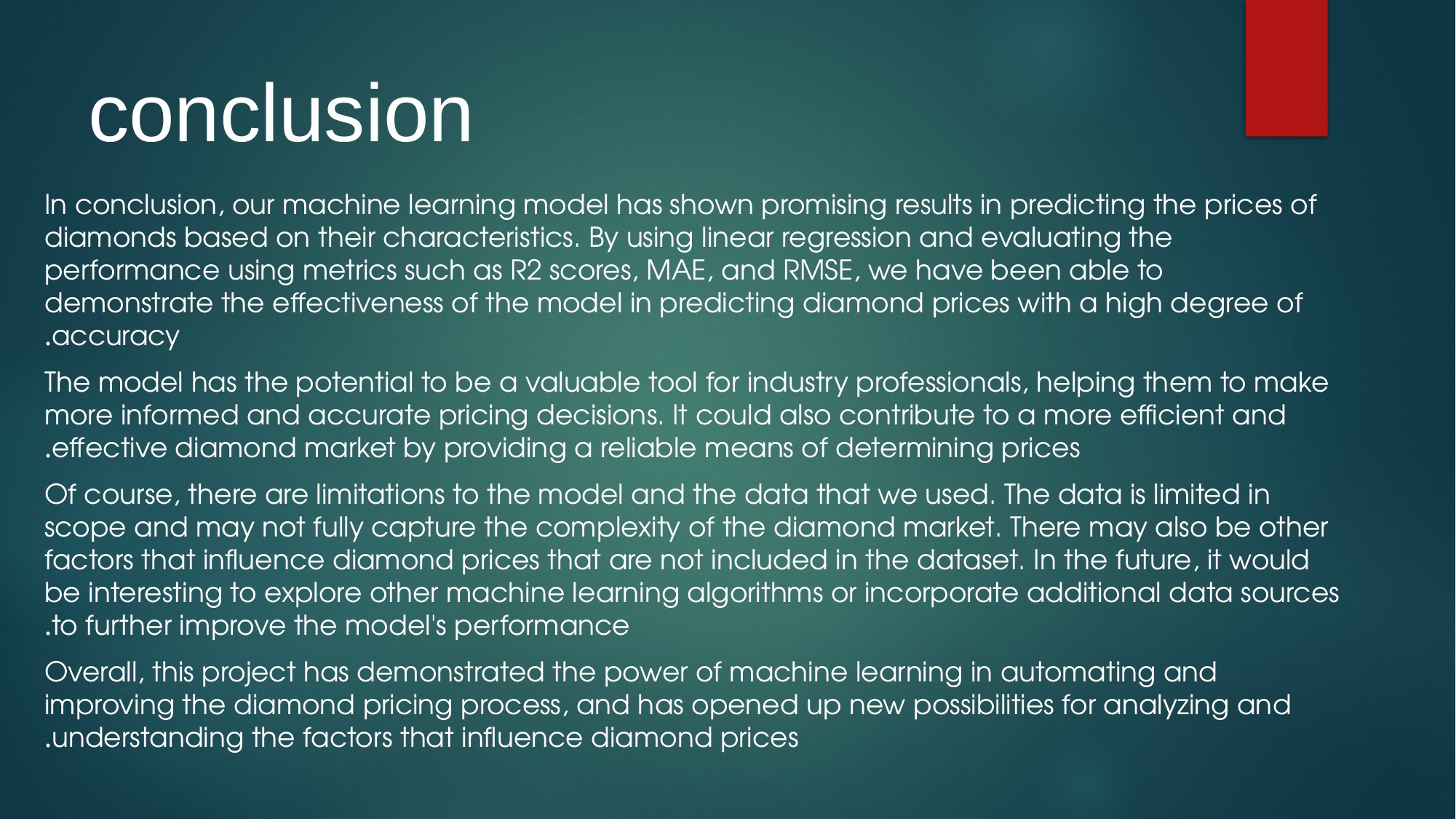

# conclusion
In conclusion, our machine learning model has shown promising results in predicting the prices of diamonds based on their characteristics. By using linear regression and evaluating the performance using metrics such as R2 scores, MAE, and RMSE, we have been able to demonstrate the effectiveness of the model in predicting diamond prices with a high degree of accuracy.
The model has the potential to be a valuable tool for industry professionals, helping them to make more informed and accurate pricing decisions. It could also contribute to a more efficient and effective diamond market by providing a reliable means of determining prices.
Of course, there are limitations to the model and the data that we used. The data is limited in scope and may not fully capture the complexity of the diamond market. There may also be other factors that influence diamond prices that are not included in the dataset. In the future, it would be interesting to explore other machine learning algorithms or incorporate additional data sources to further improve the model's performance.
Overall, this project has demonstrated the power of machine learning in automating and improving the diamond pricing process, and has opened up new possibilities for analyzing and understanding the factors that influence diamond prices.